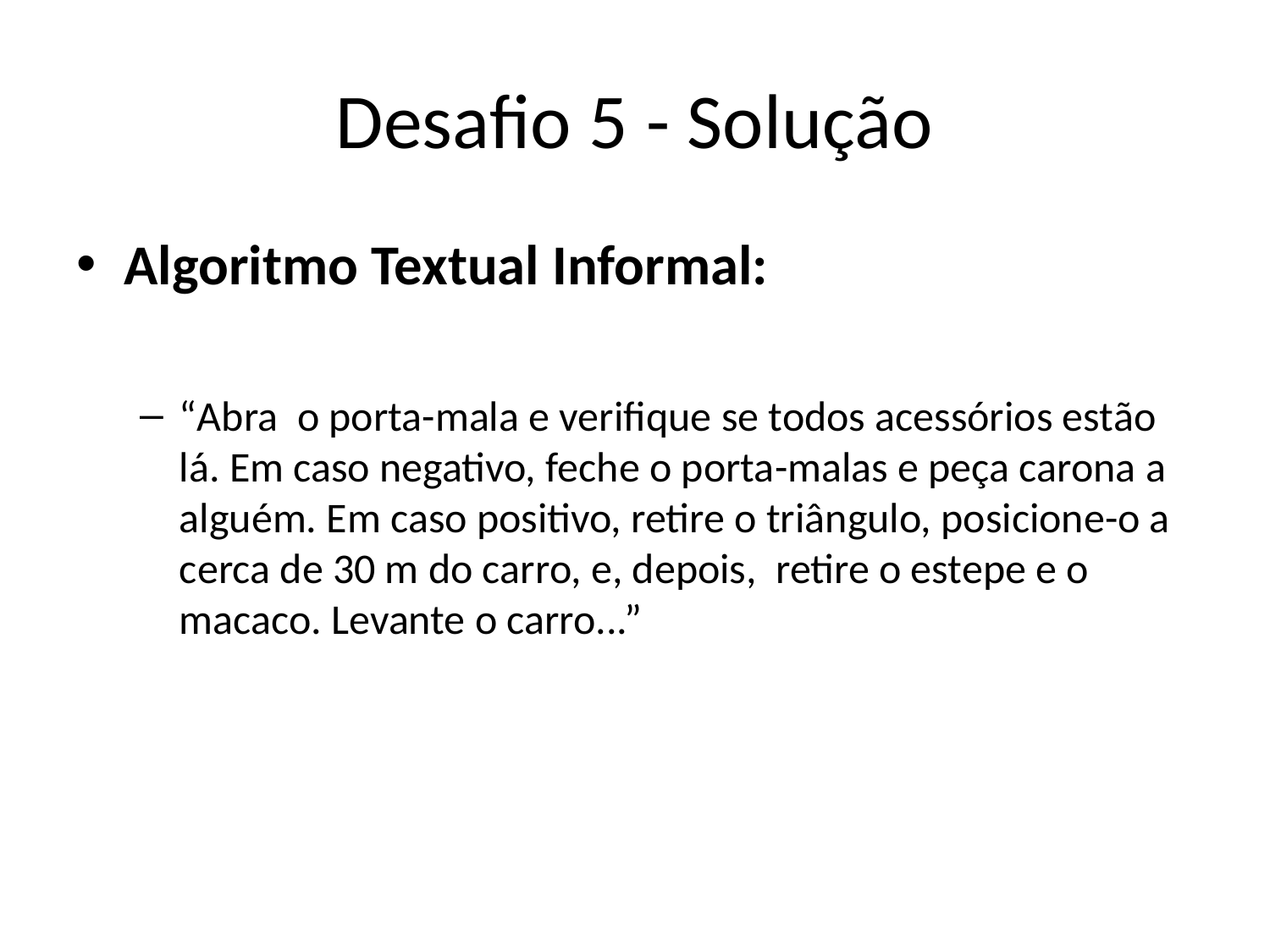

# Desafio 5 - Solução
Algoritmo Textual Informal:

“Abra  o porta-mala e verifique se todos acessórios estão lá. Em caso negativo, feche o porta-malas e peça carona a alguém. Em caso positivo, retire o triângulo, posicione-o a cerca de 30 m do carro, e, depois,  retire o estepe e o macaco. Levante o carro...”